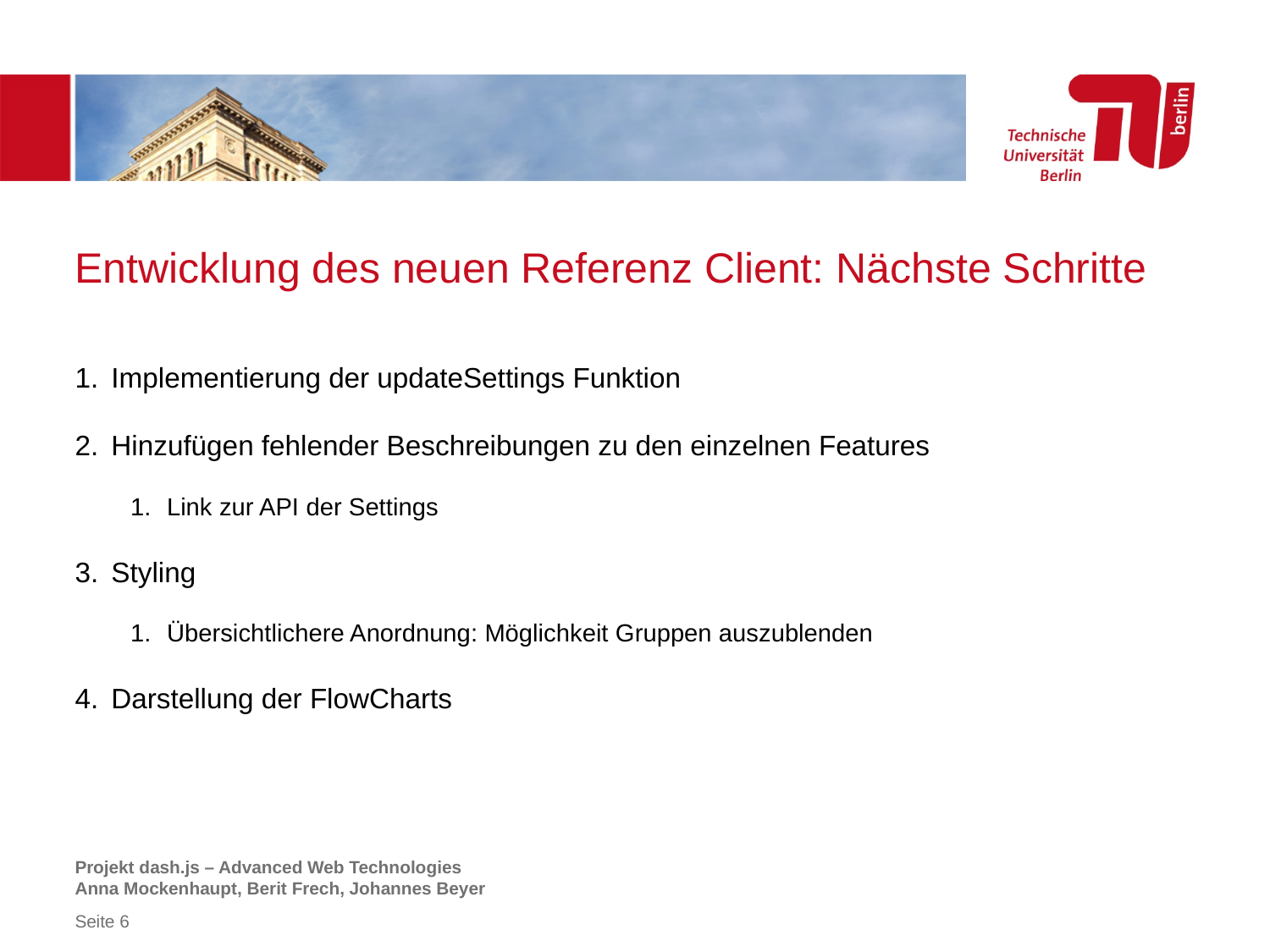

# Entwicklung des neuen Referenz Client: Nächste Schritte
Implementierung der updateSettings Funktion
Hinzufügen fehlender Beschreibungen zu den einzelnen Features
Link zur API der Settings
Styling
Übersichtlichere Anordnung: Möglichkeit Gruppen auszublenden
Darstellung der FlowCharts
Projekt dash.js – Advanced Web Technologies
Anna Mockenhaupt, Berit Frech, Johannes Beyer
Seite 6